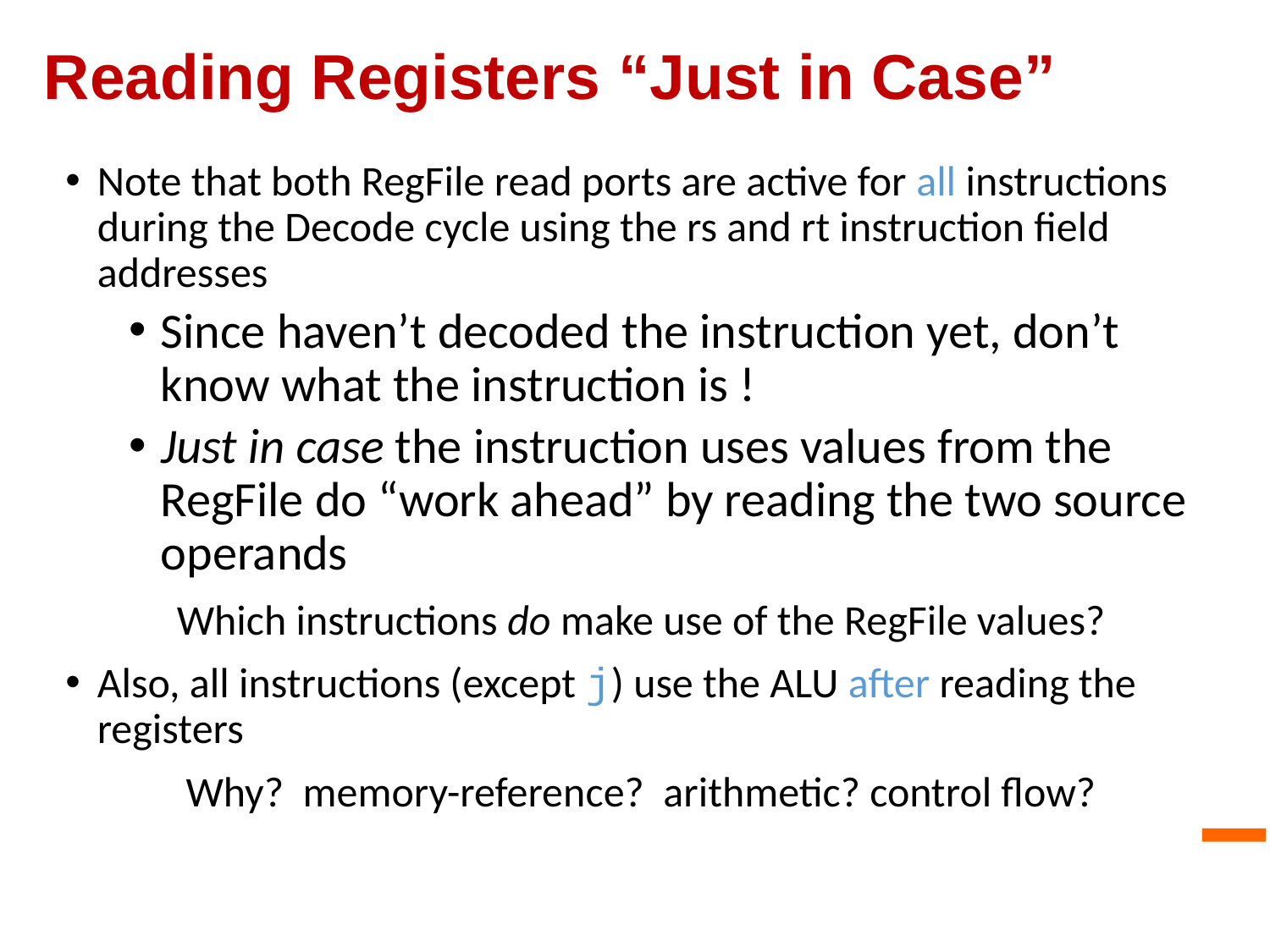

# Reading Registers “Just in Case”
Note that both RegFile read ports are active for all instructions during the Decode cycle using the rs and rt instruction field addresses
Since haven’t decoded the instruction yet, don’t know what the instruction is !
Just in case the instruction uses values from the RegFile do “work ahead” by reading the two source operands
Which instructions do make use of the RegFile values?
Also, all instructions (except j) use the ALU after reading the registers
Why?  memory-reference?  arithmetic? control flow?